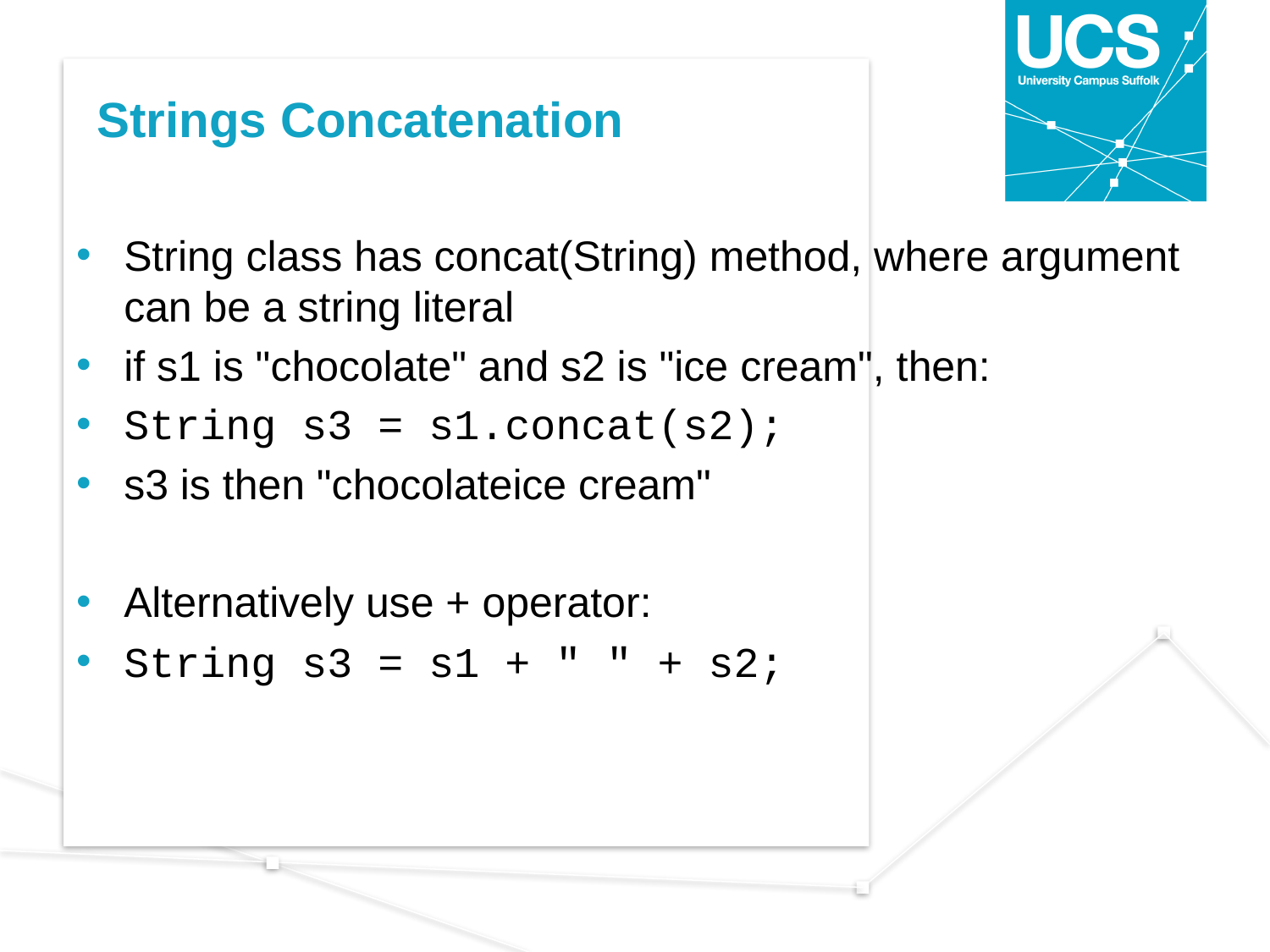

# Strings Concatenation
String class has concat(String) method, where argument can be a string literal
if s1 is "chocolate" and s2 is "ice cream", then:
String s3 = s1.concat(s2);
s3 is then "chocolateice cream"

Alternatively use + operator:
String s3 = s1 + " " + s2;